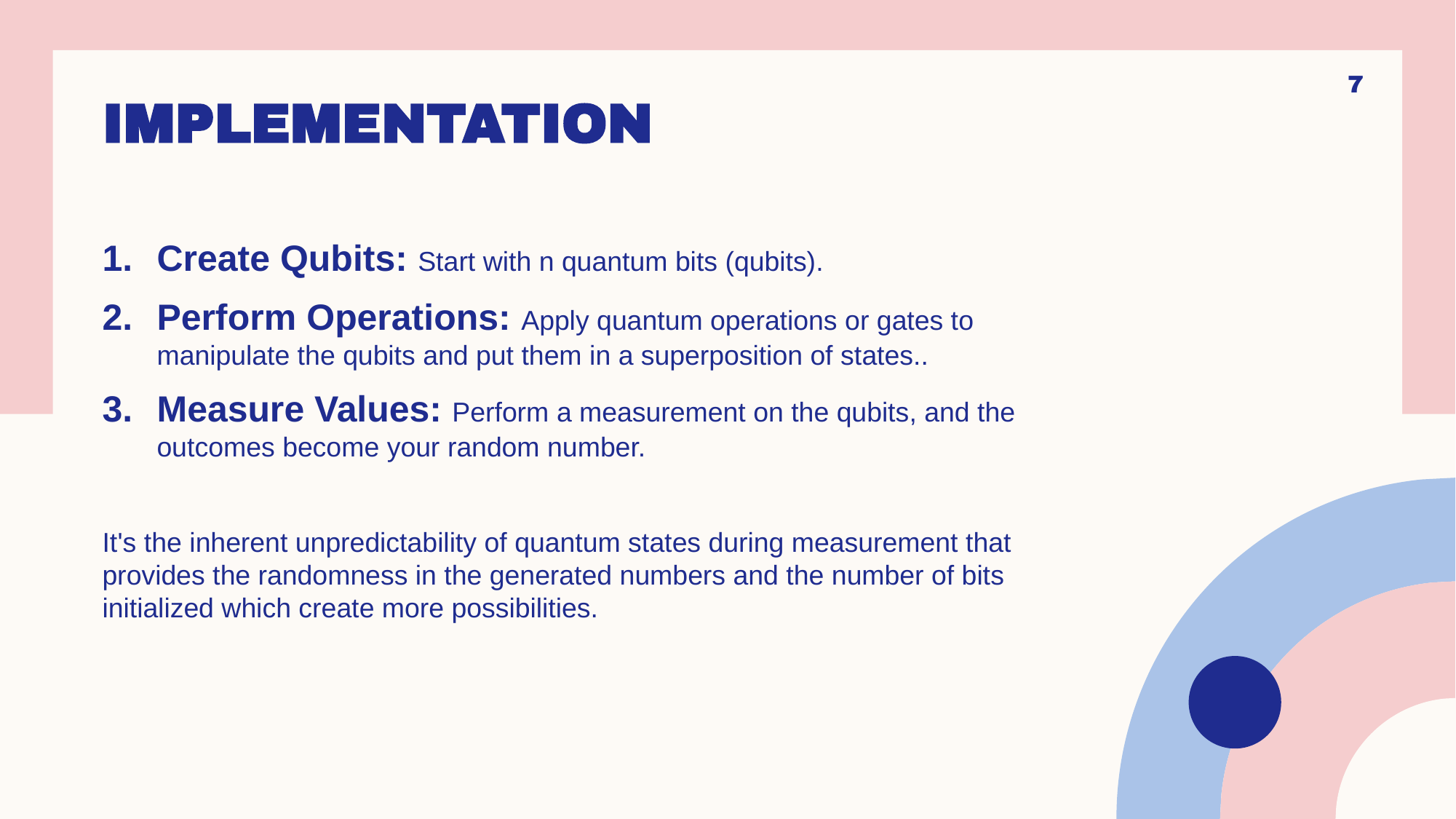

# IMPLEMENTATION
7
Create Qubits: Start with n quantum bits (qubits).
Perform Operations: Apply quantum operations or gates to manipulate the qubits and put them in a superposition of states..
Measure Values: Perform a measurement on the qubits, and the outcomes become your random number.

It's the inherent unpredictability of quantum states during measurement that provides the randomness in the generated numbers and the number of bits initialized which create more possibilities.